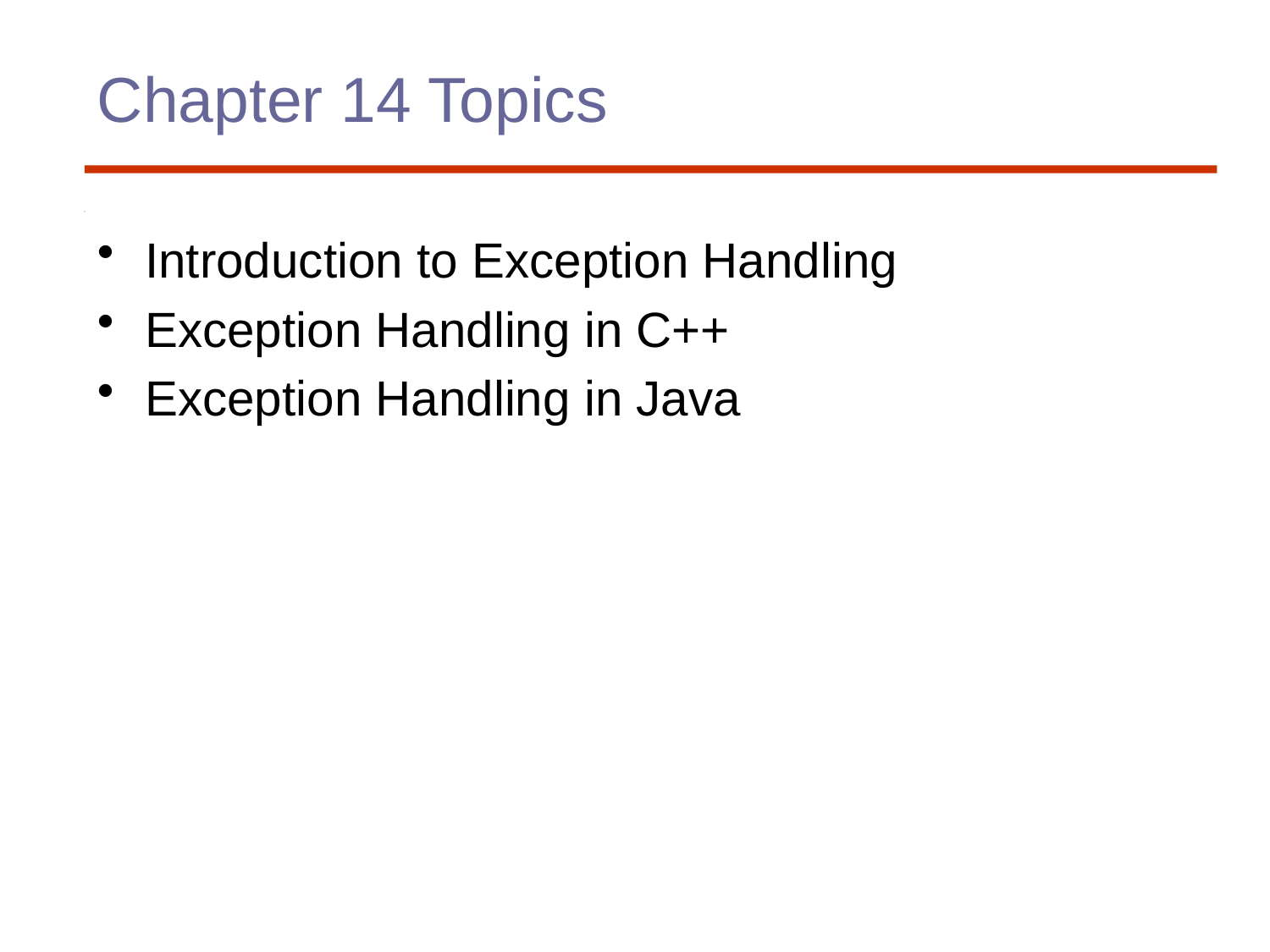

# Chapter 14 Topics
Introduction to Exception Handling
Exception Handling in C++
Exception Handling in Java